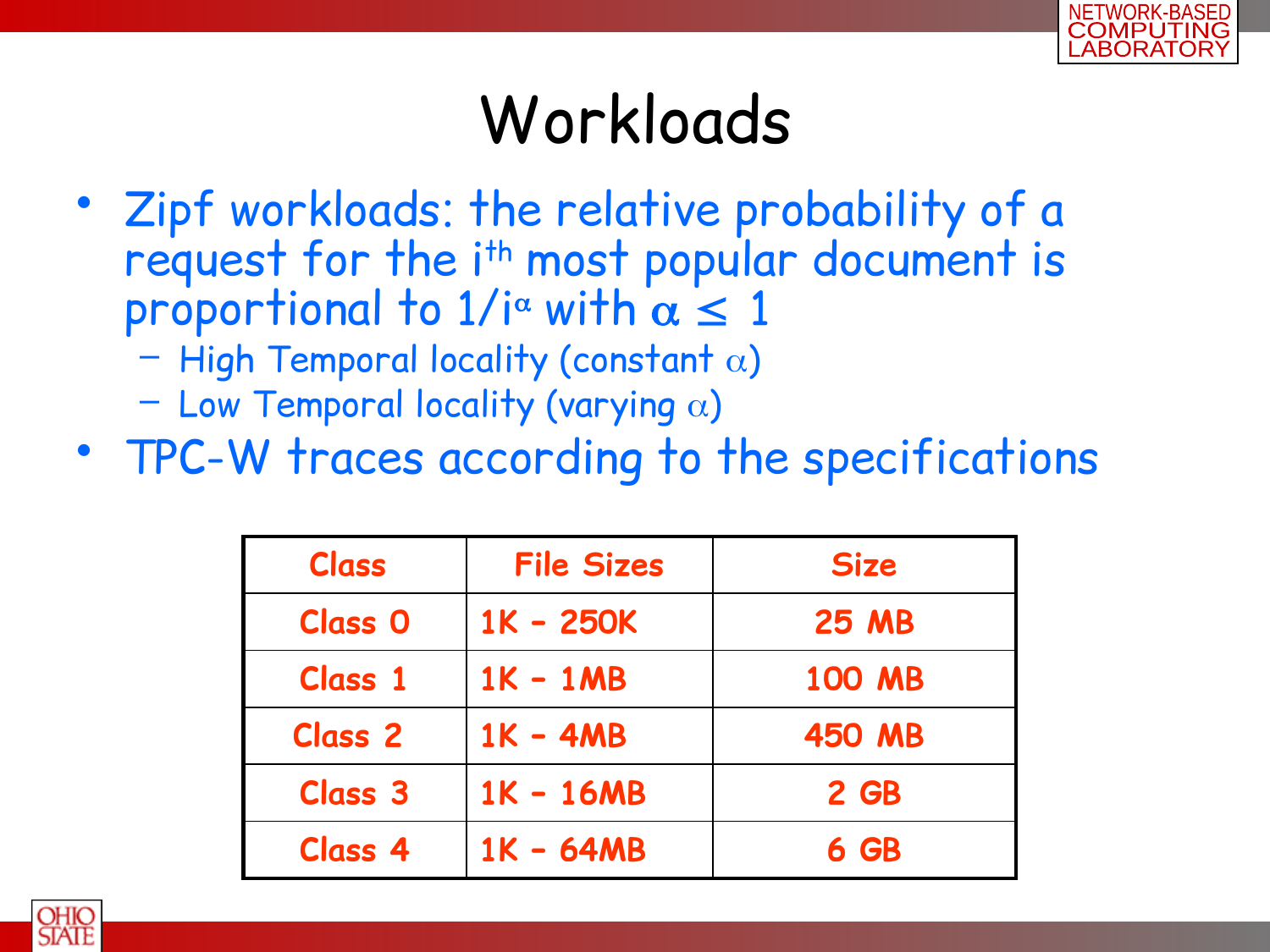

# Workloads
Zipf workloads: the relative probability of a request for the ith most popular document is proportional to 1/iα with α ≤ 1
High Temporal locality (constant α)
Low Temporal locality (varying α)
TPC-W traces according to the specifications
| Class | File Sizes | Size |
| --- | --- | --- |
| Class 0 | 1K – 250K | 25 MB |
| Class 1 | 1K – 1MB | 100 MB |
| Class 2 | 1K – 4MB | 450 MB |
| Class 3 | 1K – 16MB | 2 GB |
| Class 4 | 1K – 64MB | 6 GB |